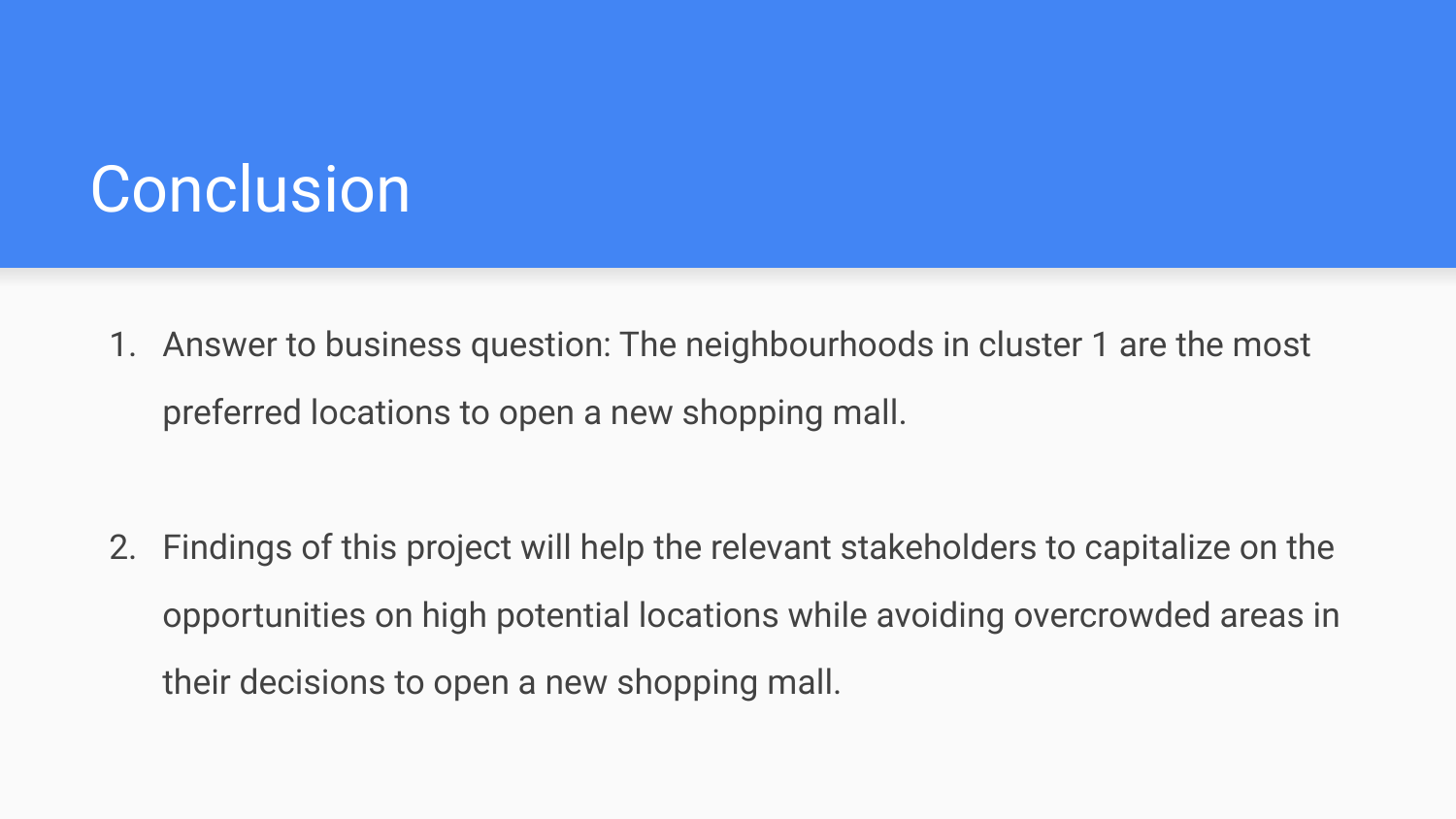

# Conclusion
Answer to business question: The neighbourhoods in cluster 1 are the most
preferred locations to open a new shopping mall.

Findings of this project will help the relevant stakeholders to capitalize on the
opportunities on high potential locations while avoiding overcrowded areas in
their decisions to open a new shopping mall.